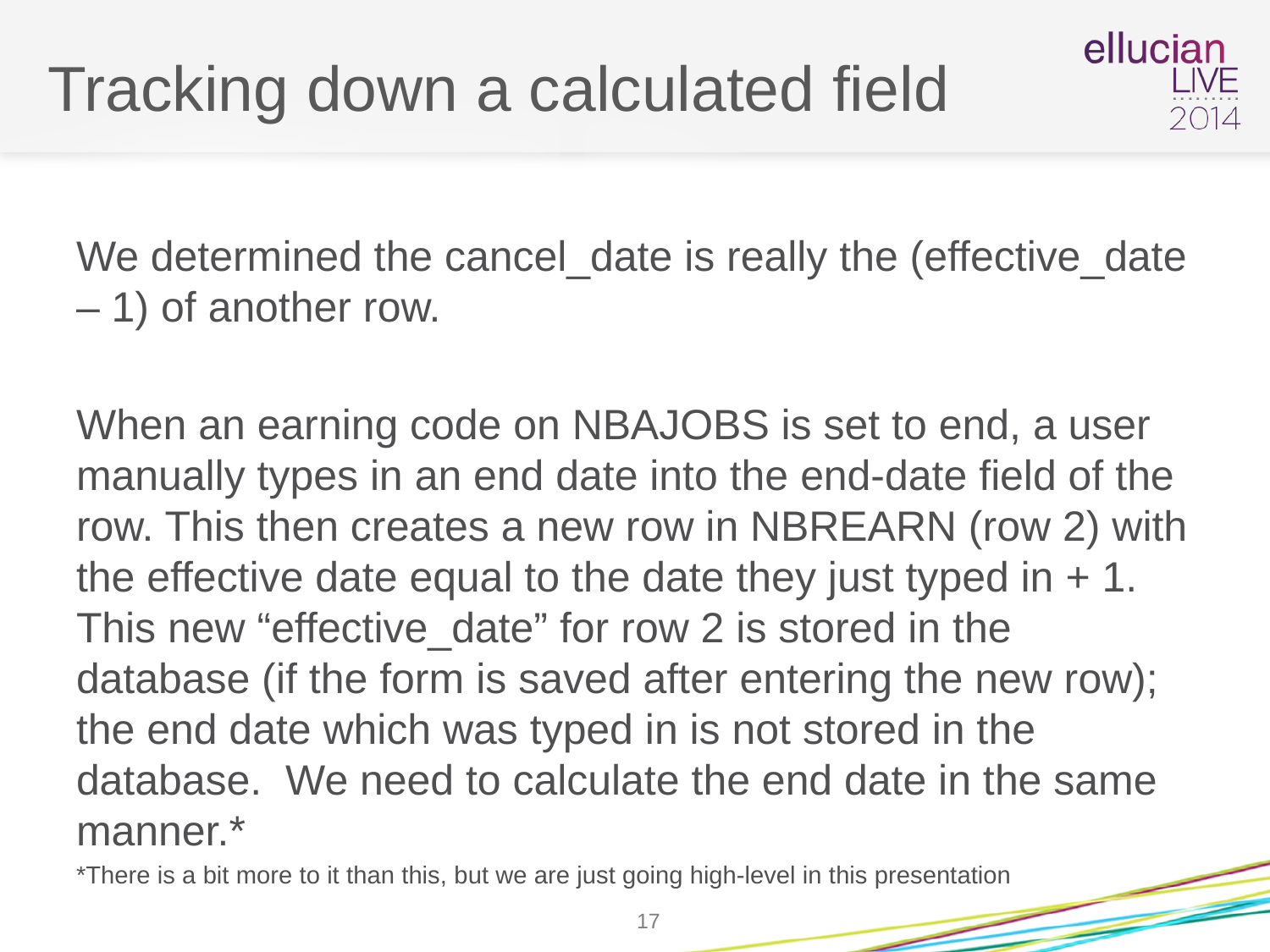

# Tracking down a calculated field
We determined the cancel_date is really the (effective_date – 1) of another row.

When an earning code on NBAJOBS is set to end, a user manually types in an end date into the end-date field of the row. This then creates a new row in NBREARN (row 2) with the effective date equal to the date they just typed in + 1.  This new “effective_date” for row 2 is stored in the database (if the form is saved after entering the new row); the end date which was typed in is not stored in the database.  We need to calculate the end date in the same manner.*
*There is a bit more to it than this, but we are just going high-level in this presentation

17